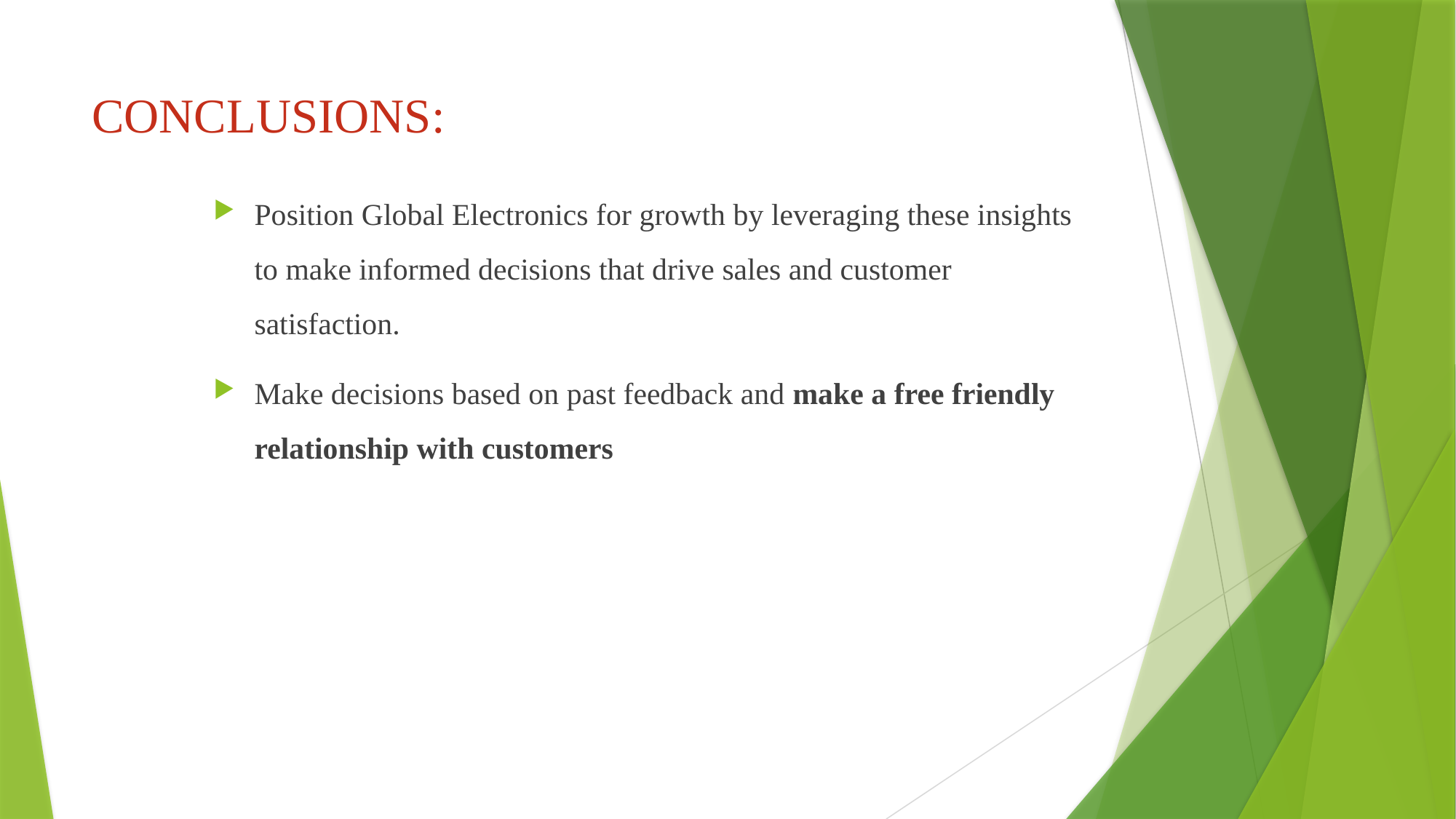

# CONCLUSIONS:
Position Global Electronics for growth by leveraging these insights to make informed decisions that drive sales and customer satisfaction.
Make decisions based on past feedback and make a free friendly relationship with customers